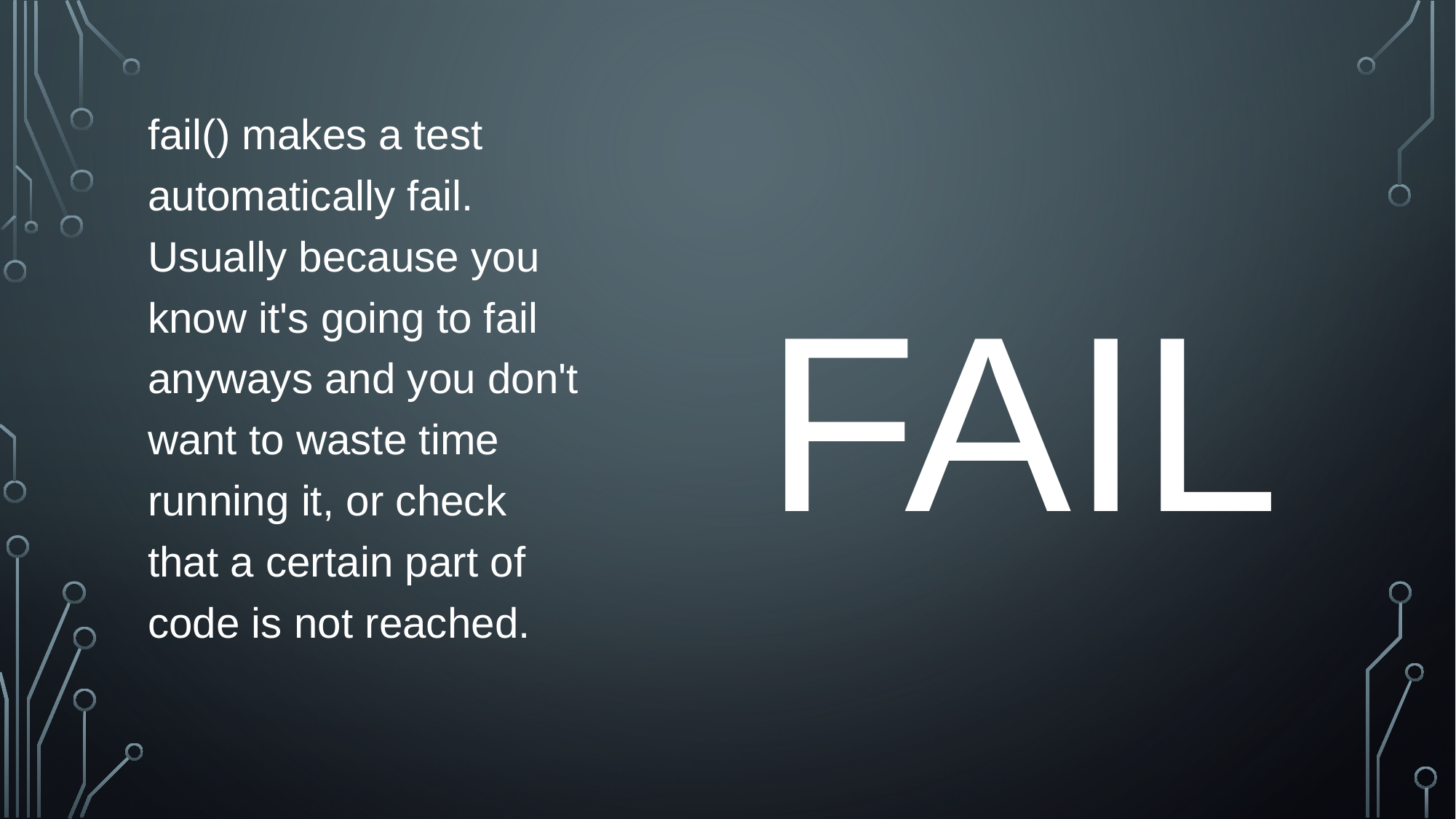

FAIL
fail() makes a test automatically fail.  Usually because you know it's going to fail anyways and you don't want to waste time running it, or check that a certain part of code is not reached.